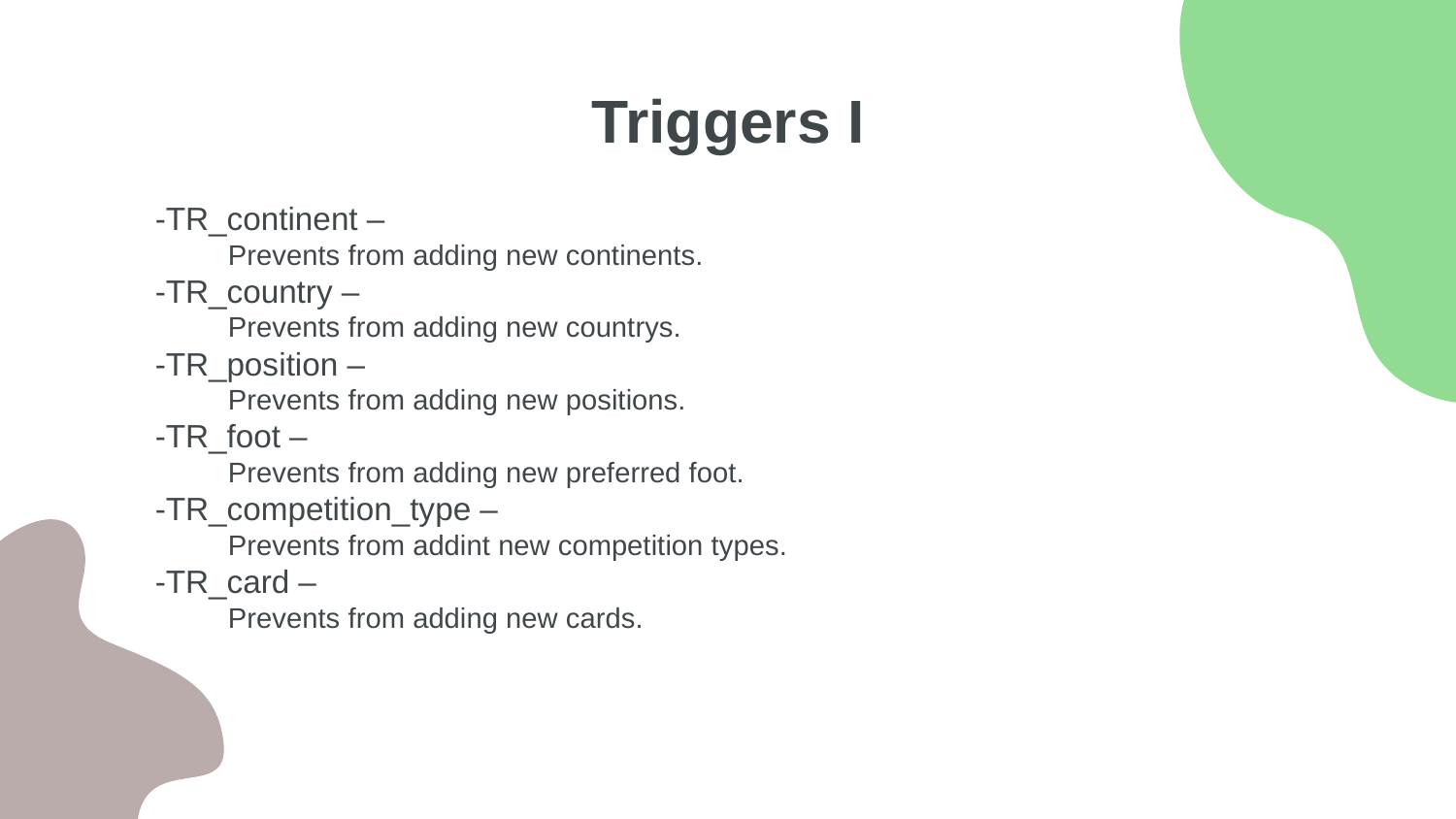

# Triggers I
-TR_continent –
Prevents from adding new continents.
-TR_country –
Prevents from adding new countrys.
-TR_position –
Prevents from adding new positions.
-TR_foot –
Prevents from adding new preferred foot.
-TR_competition_type –
Prevents from addint new competition types.
-TR_card –
Prevents from adding new cards.